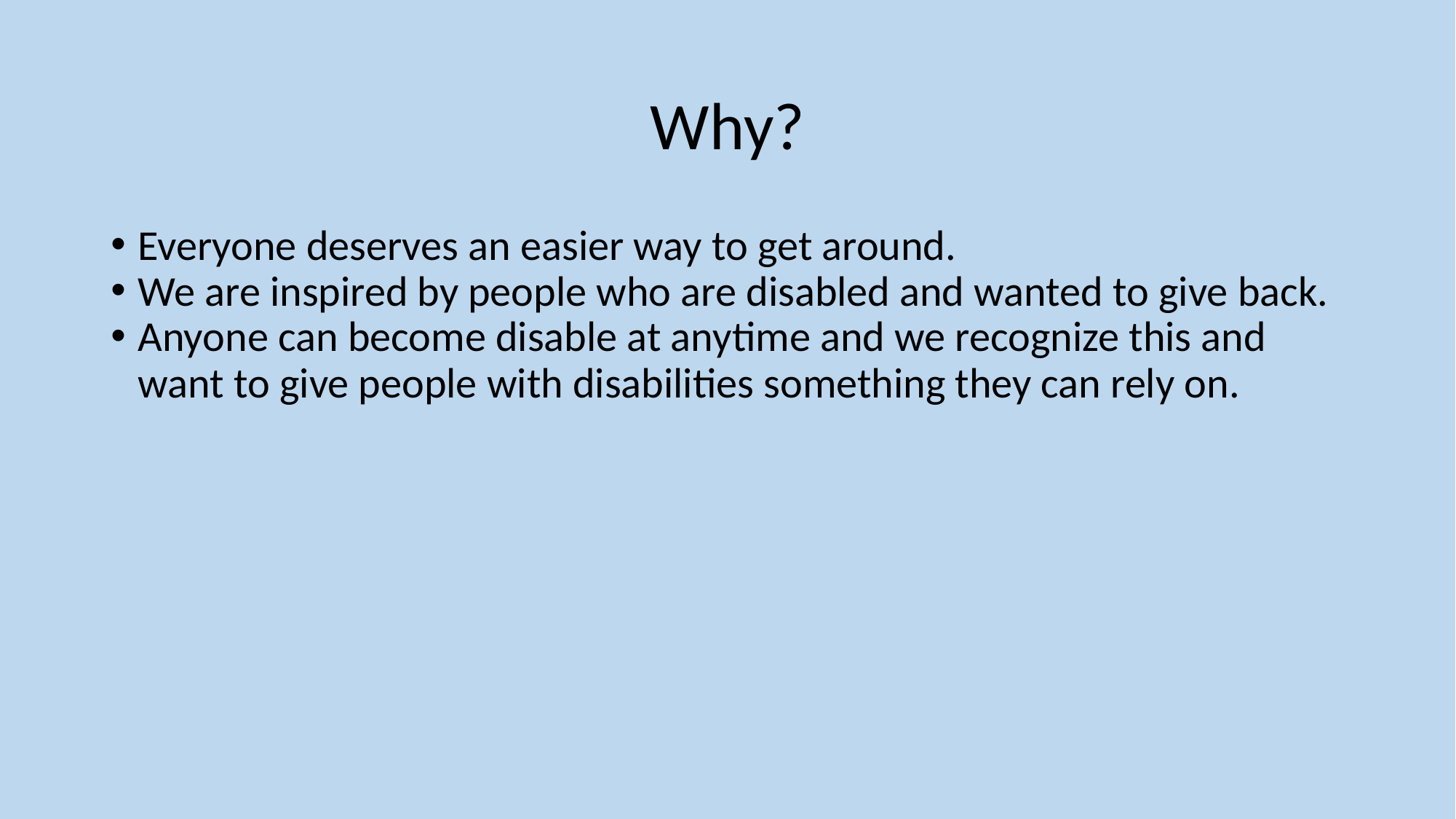

Why?
Everyone deserves an easier way to get around.
We are inspired by people who are disabled and wanted to give back.
Anyone can become disable at anytime and we recognize this and  want to give people with disabilities something they can rely on.